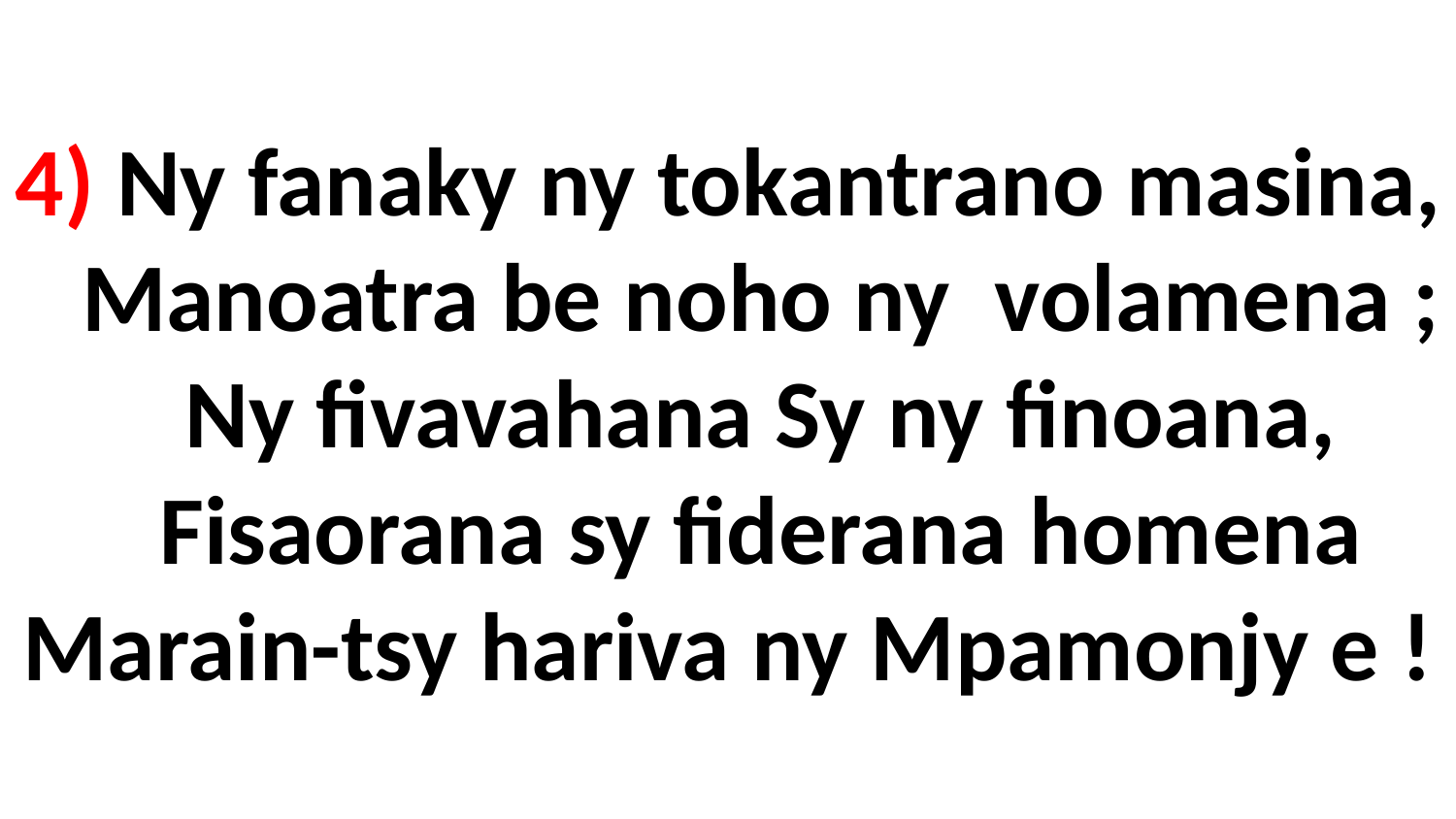

# 4) Ny fanaky ny tokantrano masina, Manoatra be noho ny  volamena ; Ny fivavahana Sy ny finoana, Fisaorana sy fiderana homena Marain-tsy hariva ny Mpamonjy e !